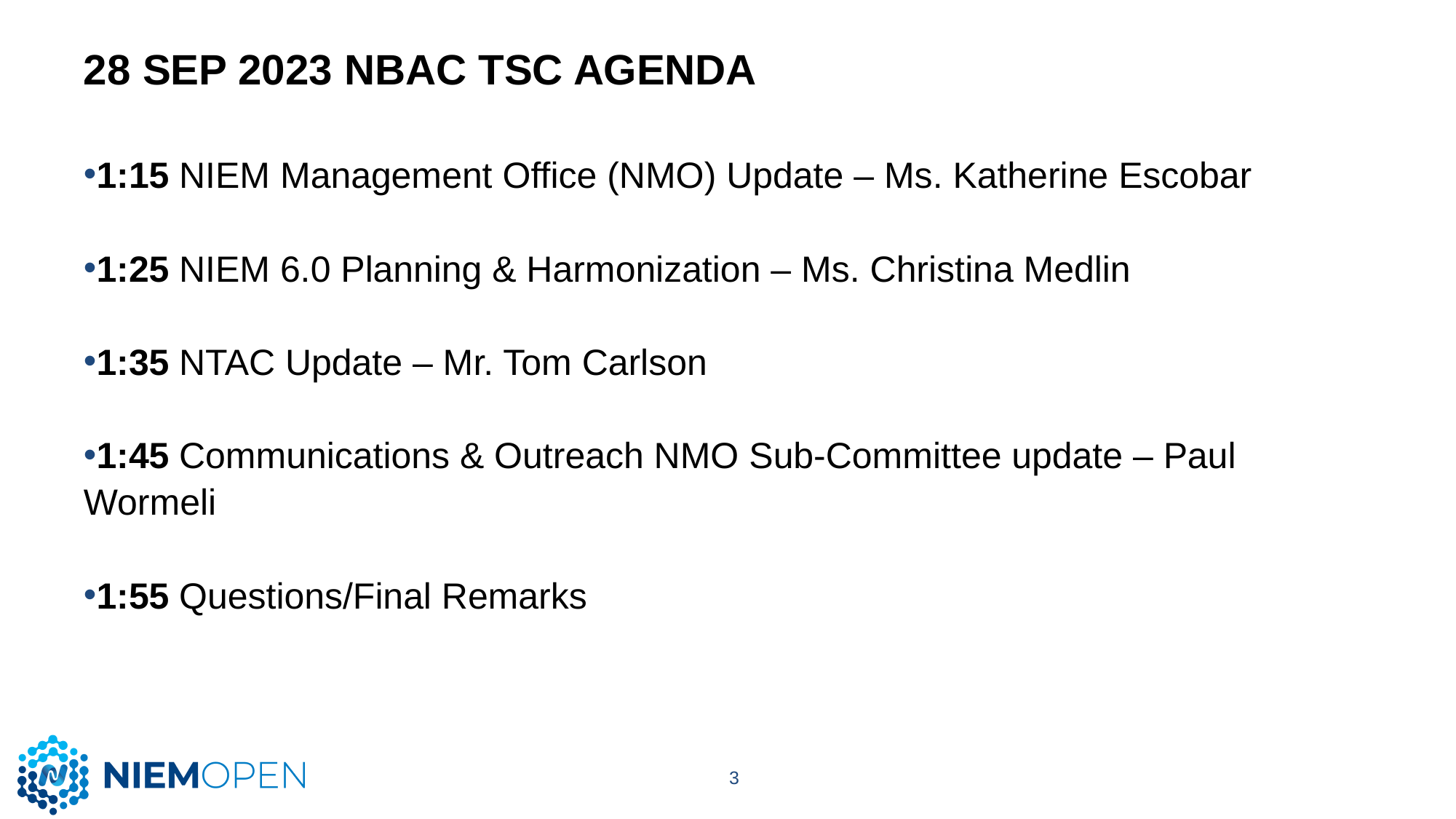

# 28 Sep 2023 NBAC TSC Agenda
1:15 NIEM Management Office (NMO) Update – Ms. Katherine Escobar

1:25 NIEM 6.0 Planning & Harmonization – Ms. Christina Medlin

1:35 NTAC Update – Mr. Tom Carlson

1:45 Communications & Outreach NMO Sub-Committee update – Paul
Wormeli

1:55 Questions/Final Remarks

3